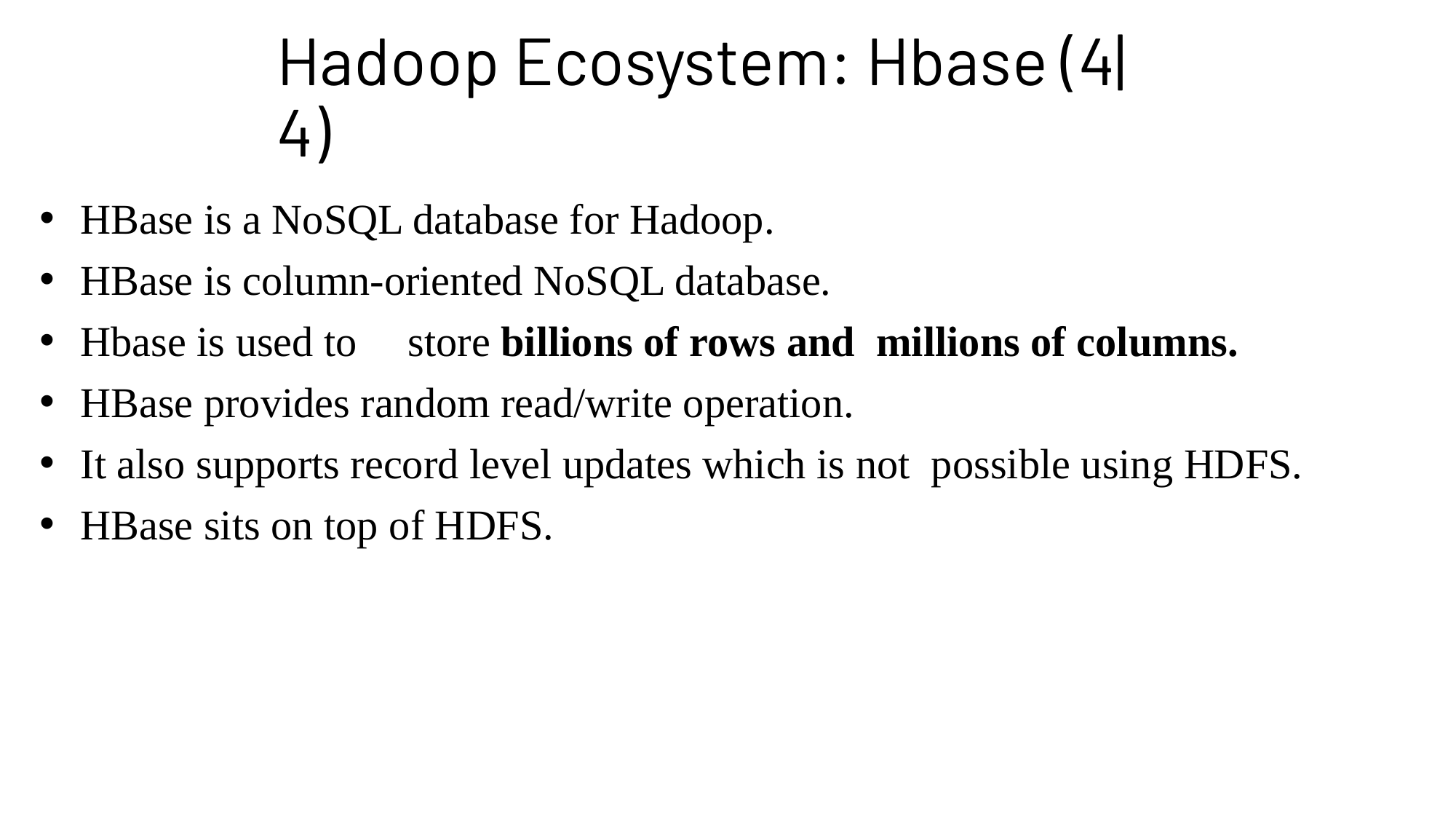

# Hadoop Ecosystem: Hbase (4|4)
HBase is a NoSQL database for Hadoop.
HBase is column-oriented NoSQL database.
Hbase is used to	store billions of rows and  millions of columns.
HBase provides random read/write operation.
It also supports record level updates which is not  possible using HDFS.
HBase sits on top of HDFS.